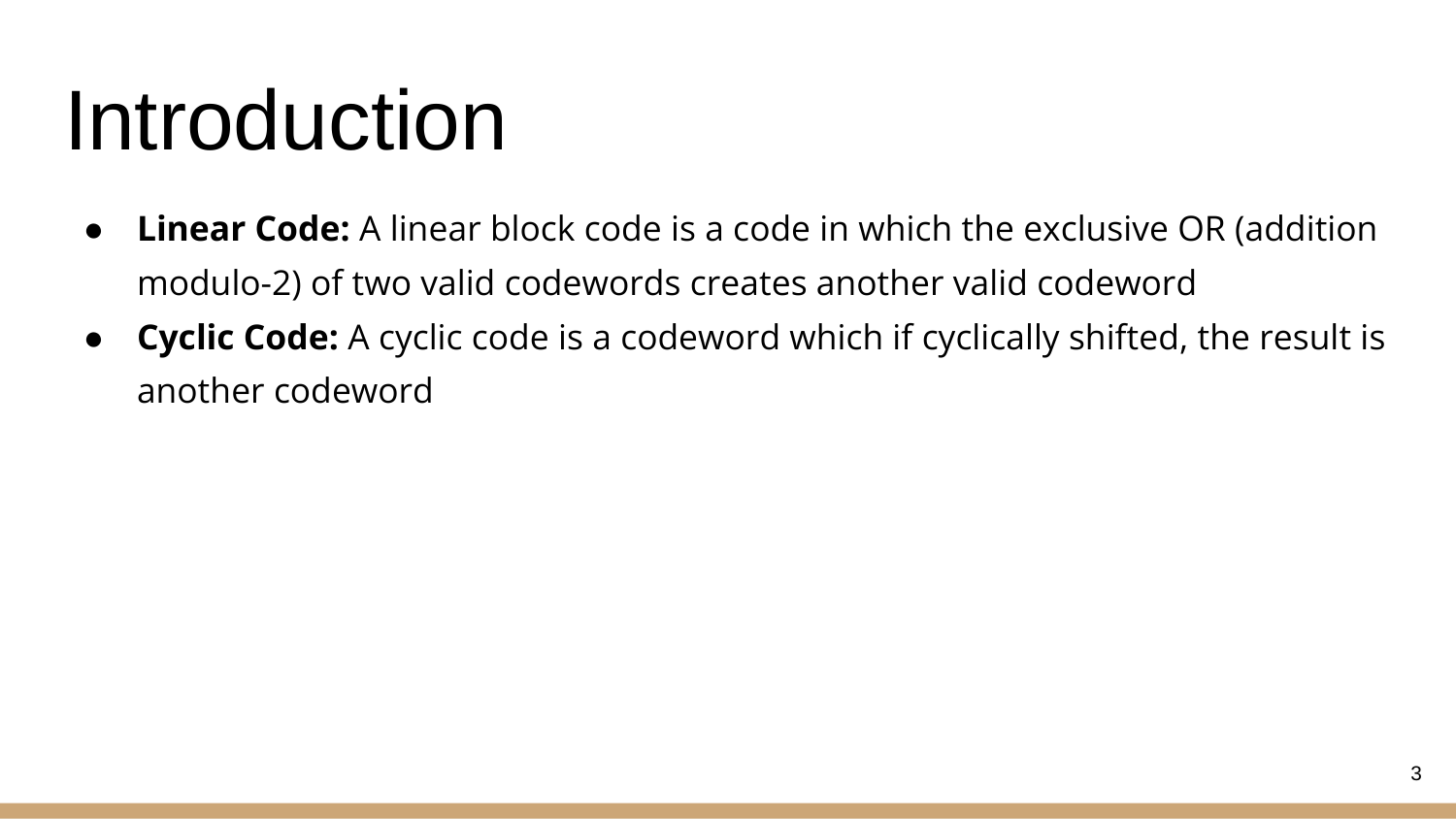

# Introduction
Linear Code: A linear block code is a code in which the exclusive OR (addition modulo-2) of two valid codewords creates another valid codeword
Cyclic Code: A cyclic code is a codeword which if cyclically shifted, the result is another codeword
3